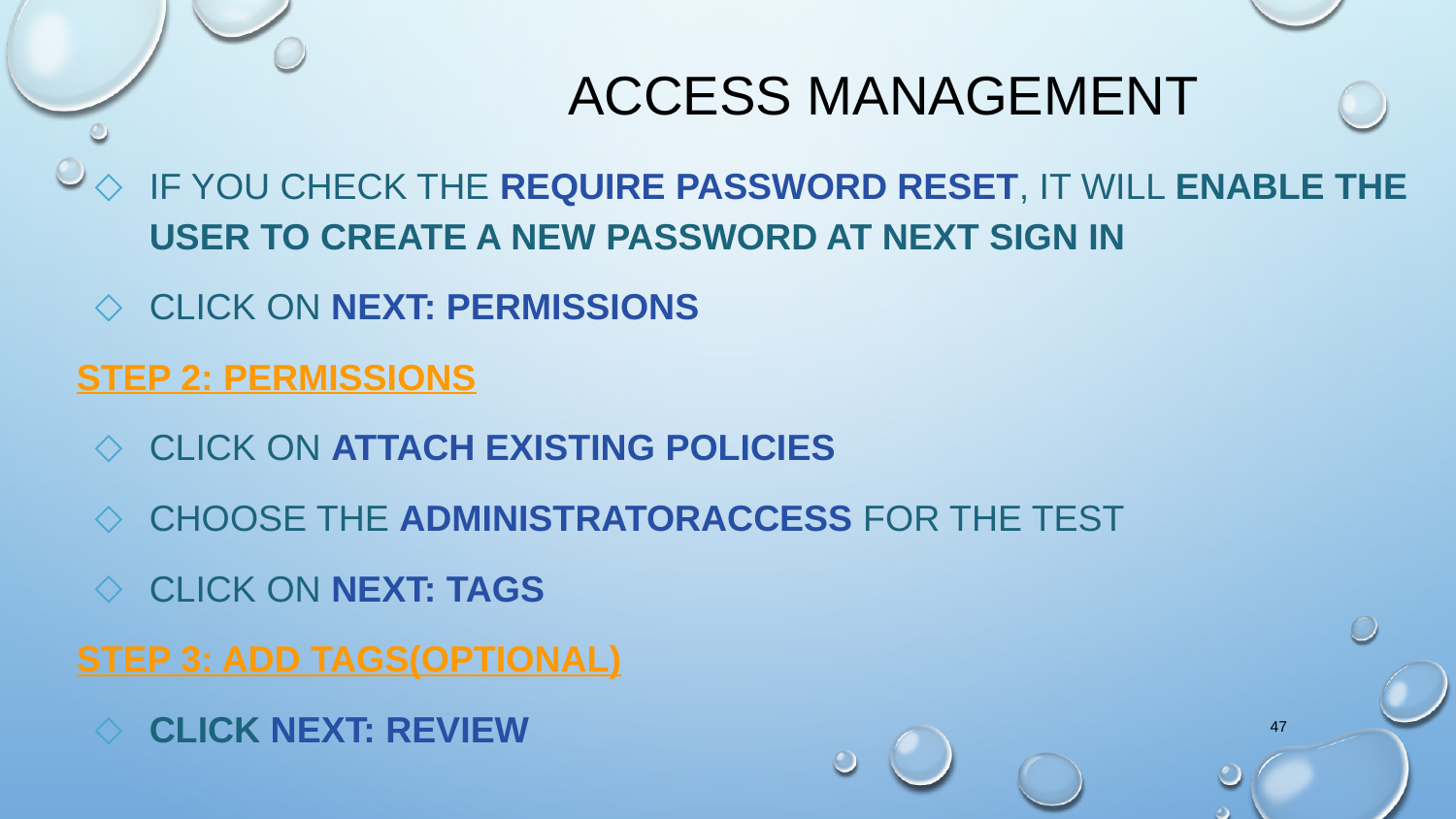

Access Management
If you check the Require password reset, it will enable the user to create a new password at next sign in
Click on Next: Permissions
Step 2: Permissions
Click on Attach existing policies
Choose the AdministratorAccess for the test
Click on Next: Tags
Step 3: Add Tags(optional)
Click Next: Review
47